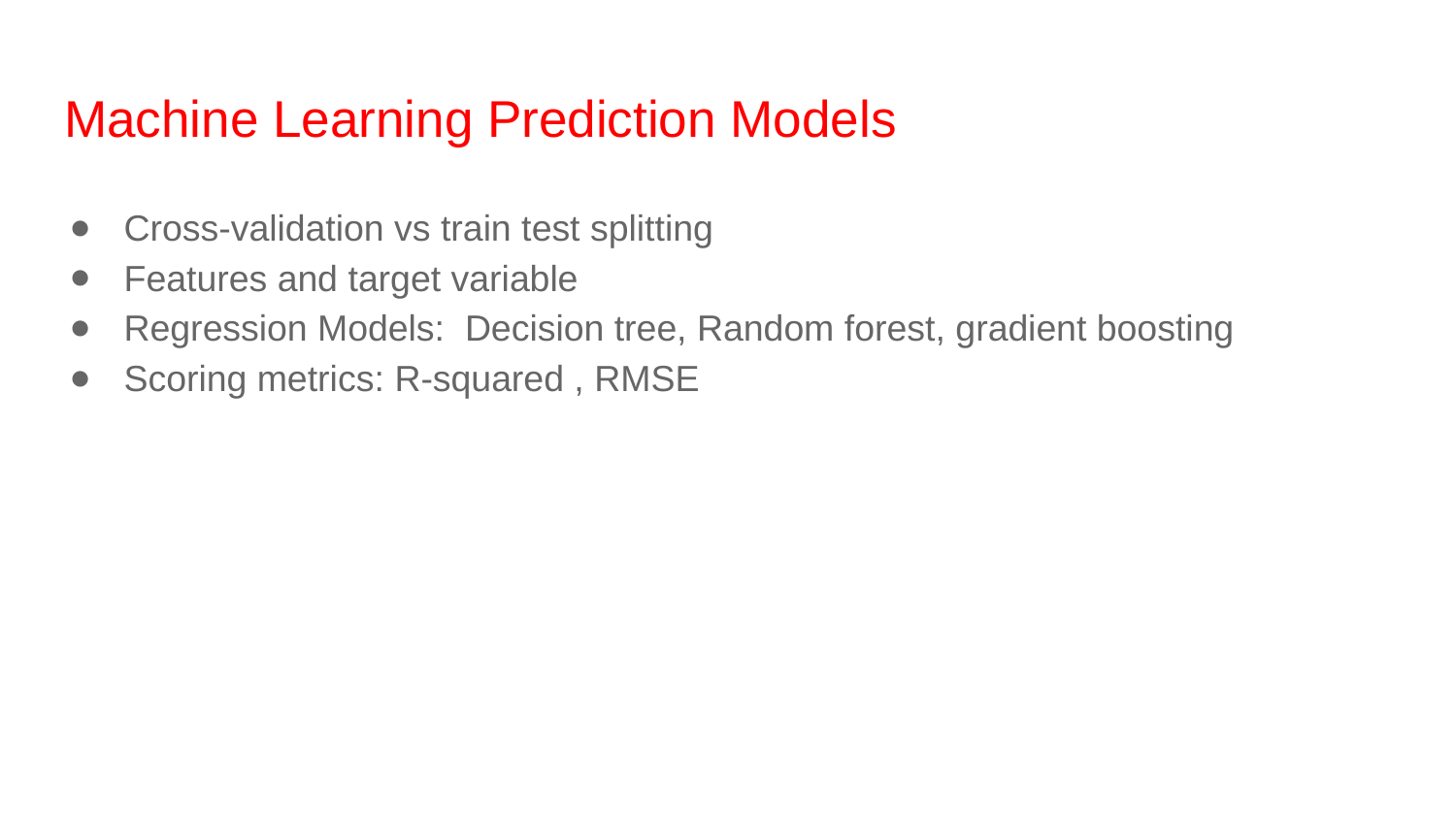

# Machine Learning Prediction Models
Cross-validation vs train test splitting
Features and target variable
Regression Models:  Decision tree, Random forest, gradient boosting
Scoring metrics: R-squared , RMSE